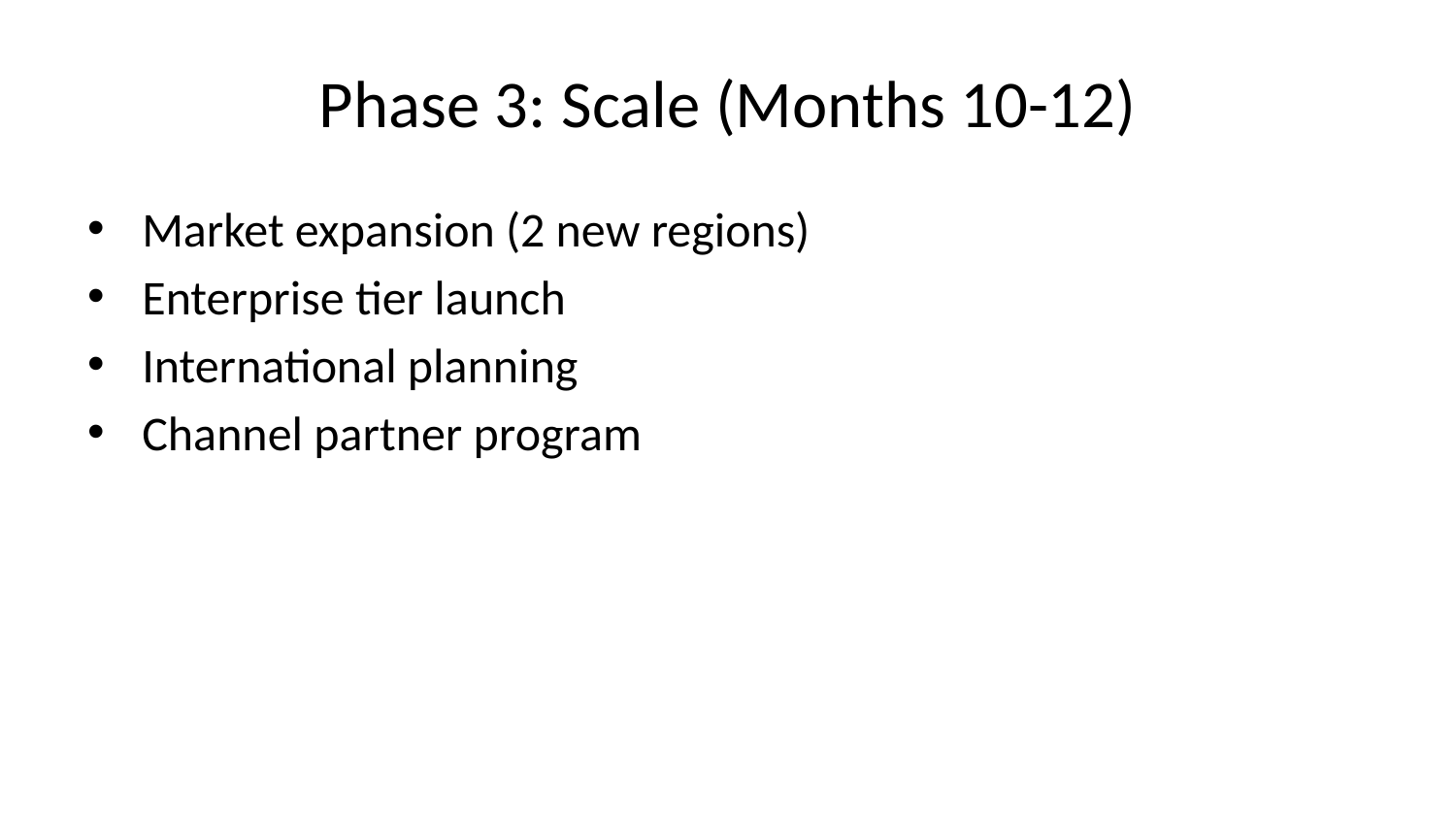

# Phase 3: Scale (Months 10-12)
Market expansion (2 new regions)
Enterprise tier launch
International planning
Channel partner program